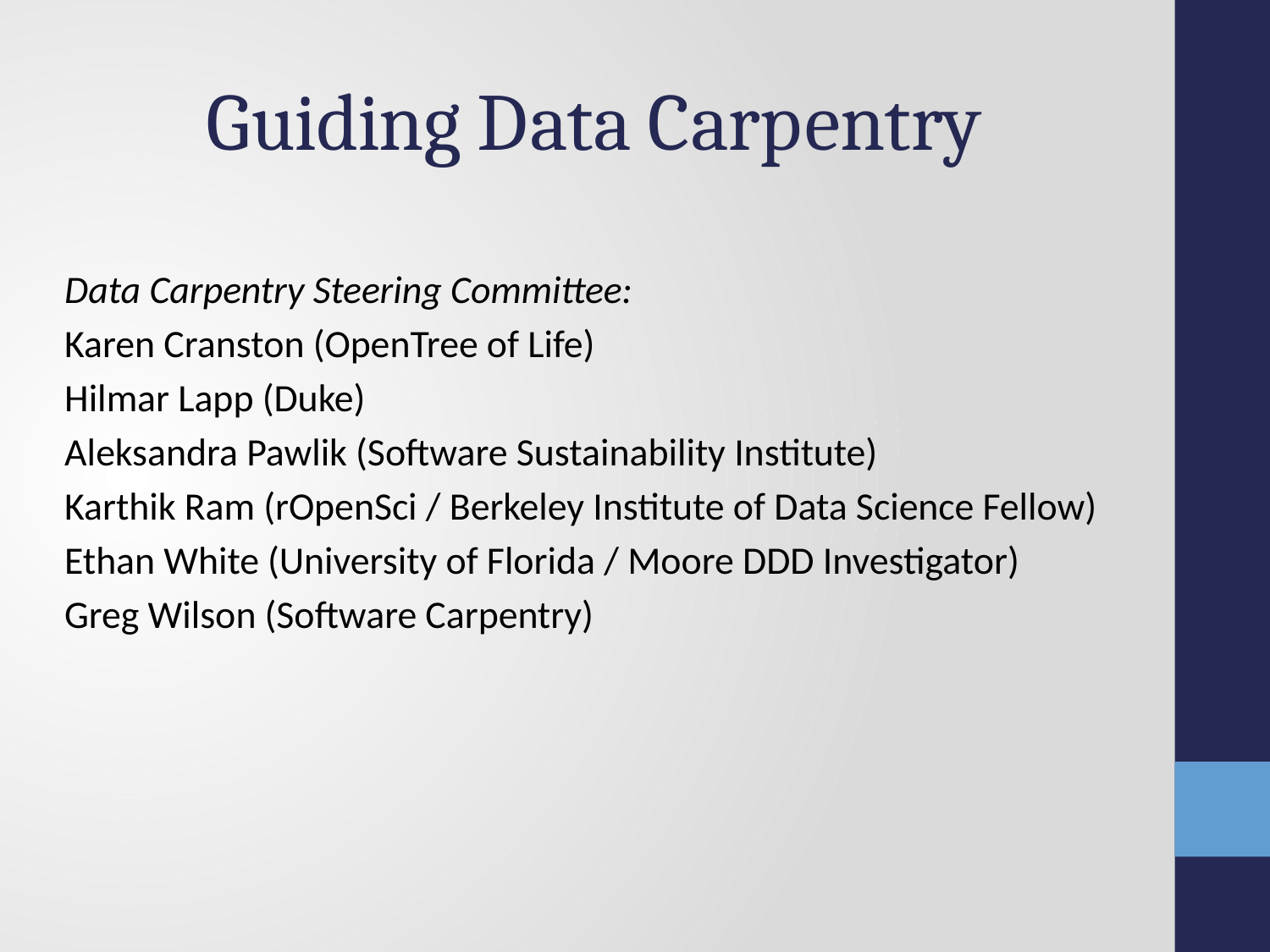

# Guiding Data Carpentry

Data Carpentry Steering Committee:
Karen Cranston (OpenTree of Life)
Hilmar Lapp (Duke)
Aleksandra Pawlik (Software Sustainability Institute)
Karthik Ram (rOpenSci / Berkeley Institute of Data Science Fellow)
Ethan White (University of Florida / Moore DDD Investigator)
Greg Wilson (Software Carpentry)